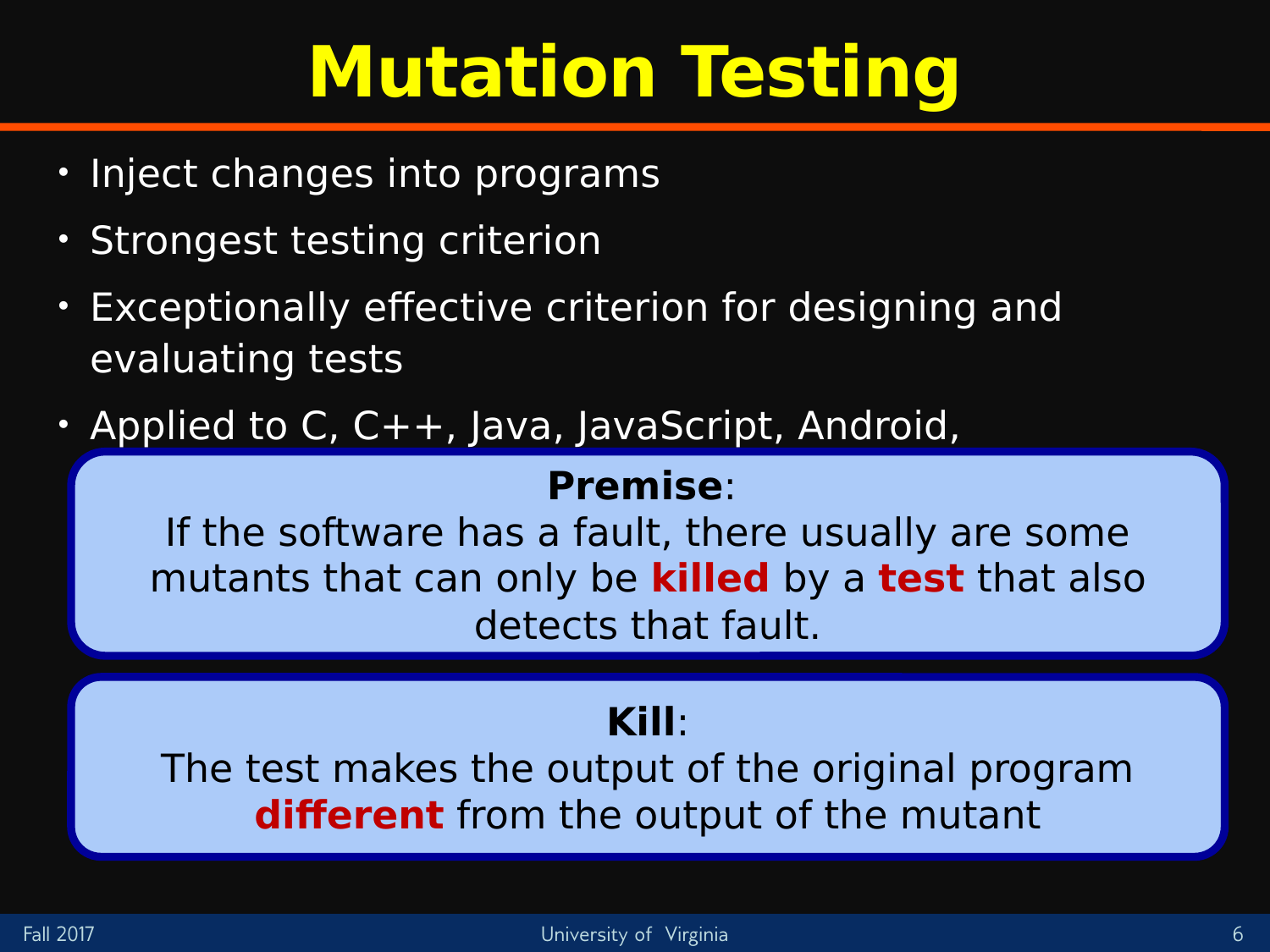

# Mutation Testing
Inject changes into programs
Strongest testing criterion
Exceptionally effective criterion for designing and evaluating tests
Applied to C, C++, Java, JavaScript, Android, spreadsheet, policy
Premise:
If the software has a fault, there usually are some mutants that can only be killed by a test that also detects that fault.
Kill:
The test makes the output of the original program different from the output of the mutant